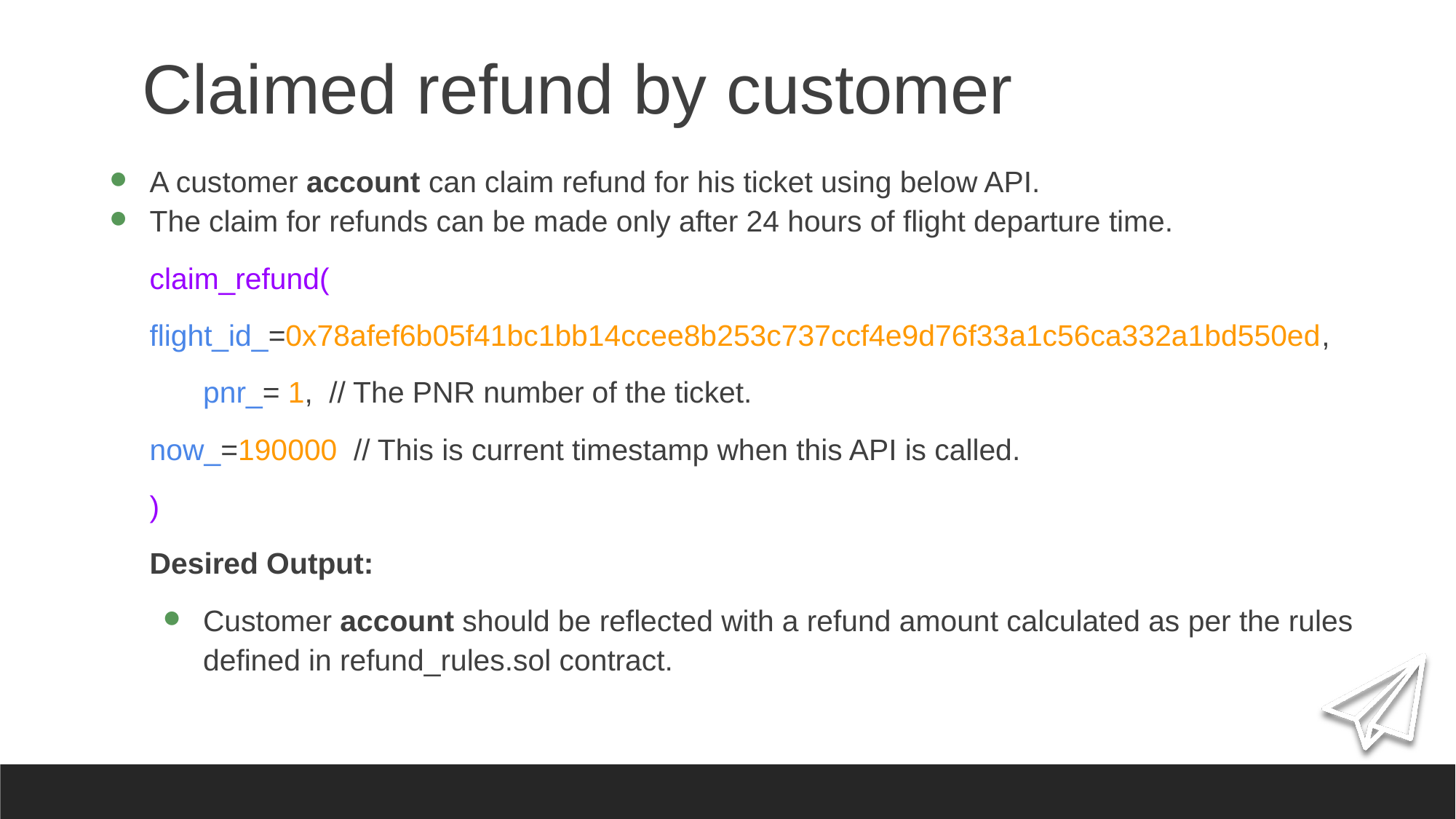

# Claimed refund by customer
A customer account can claim refund for his ticket using below API.
The claim for refunds can be made only after 24 hours of flight departure time.
claim_refund(
	flight_id_=0x78afef6b05f41bc1bb14ccee8b253c737ccf4e9d76f33a1c56ca332a1bd550ed,
pnr_= 1,  // The PNR number of the ticket.
	now_=190000  // This is current timestamp when this API is called.
)
Desired Output:
Customer account should be reflected with a refund amount calculated as per the rules defined in refund_rules.sol contract.